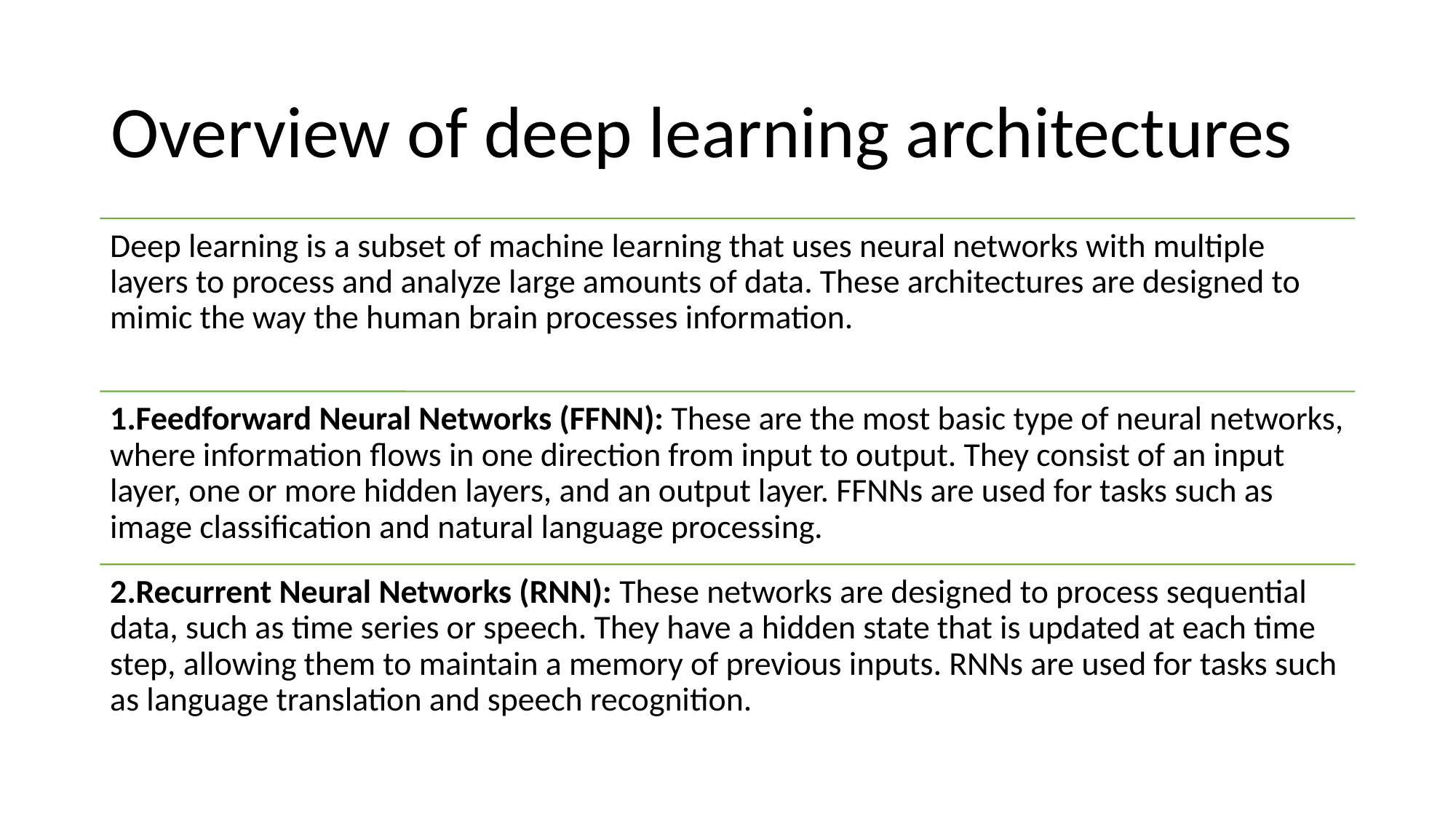

# Overview of deep learning architectures
Deep learning is a subset of machine learning that uses neural networks with multiple layers to process and analyze large amounts of data. These architectures are designed to mimic the way the human brain processes information.
1.Feedforward Neural Networks (FFNN): These are the most basic type of neural networks, where information flows in one direction from input to output. They consist of an input layer, one or more hidden layers, and an output layer. FFNNs are used for tasks such as image classification and natural language processing.
2.Recurrent Neural Networks (RNN): These networks are designed to process sequential data, such as time series or speech. They have a hidden state that is updated at each time step, allowing them to maintain a memory of previous inputs. RNNs are used for tasks such as language translation and speech recognition.